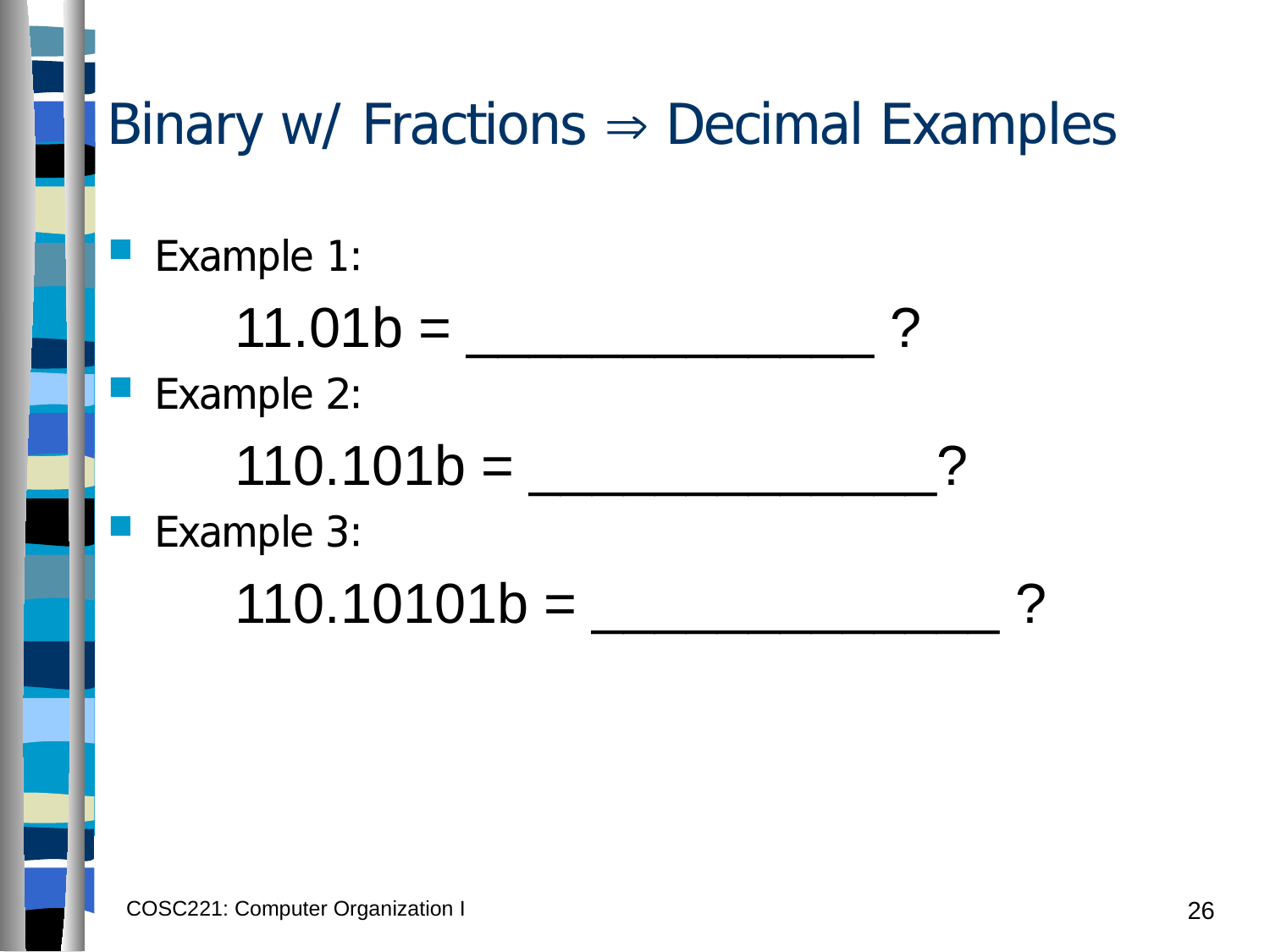

# Binary w/ Fractions ⇒ Decimal Examples
Example 1:
11.01b = _____________ ?
Example 2:
110.101b = _____________?
Example 3:
110.10101b = _____________ ?
COSC221: Computer Organization I
26